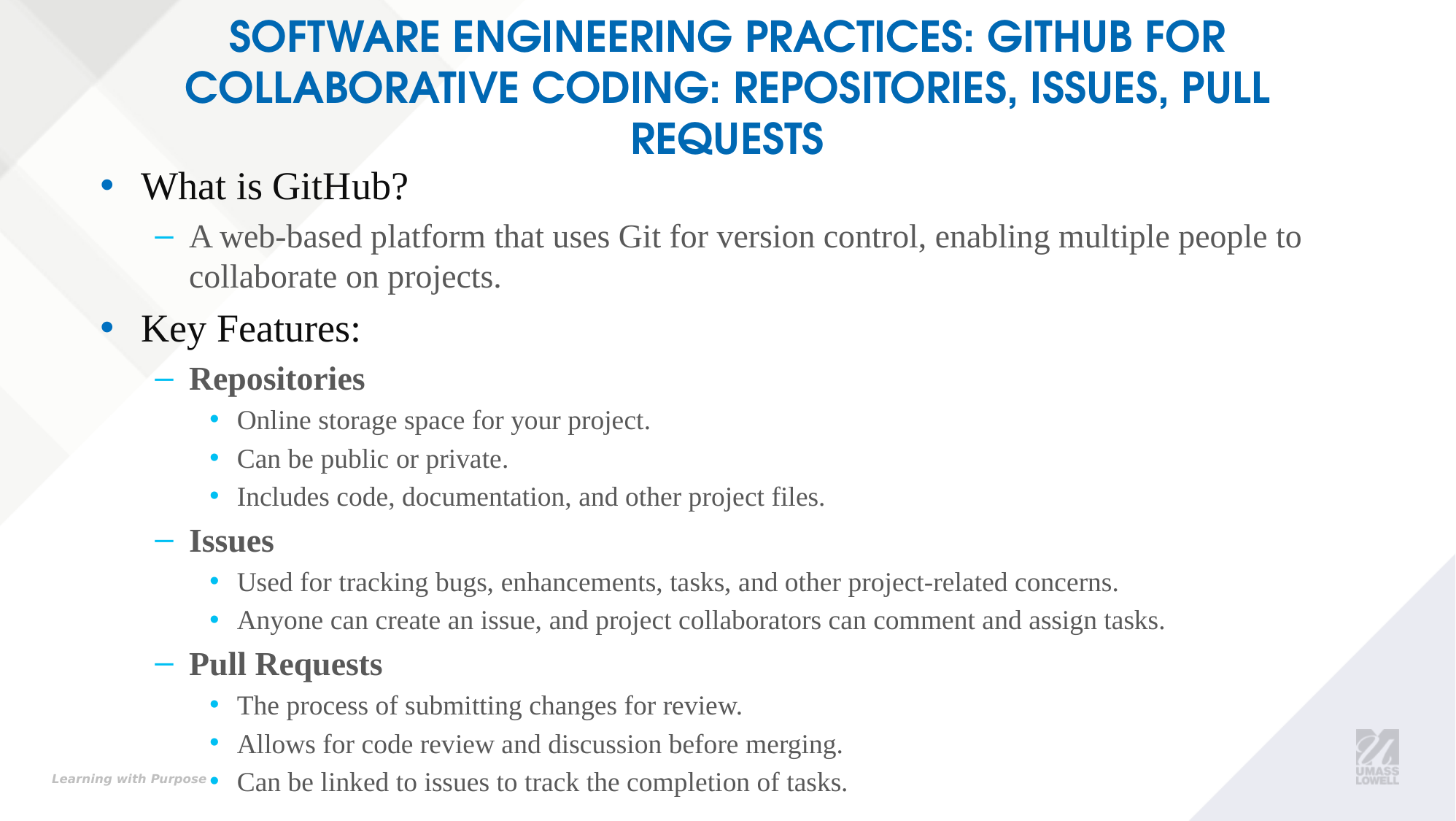

# Software Engineering Practices: GitHub for collaborative coding: Repositories, Issues, Pull Requests
What is GitHub?
A web-based platform that uses Git for version control, enabling multiple people to collaborate on projects.
Key Features:
Repositories
Online storage space for your project.
Can be public or private.
Includes code, documentation, and other project files.
Issues
Used for tracking bugs, enhancements, tasks, and other project-related concerns.
Anyone can create an issue, and project collaborators can comment and assign tasks.
Pull Requests
The process of submitting changes for review.
Allows for code review and discussion before merging.
Can be linked to issues to track the completion of tasks.